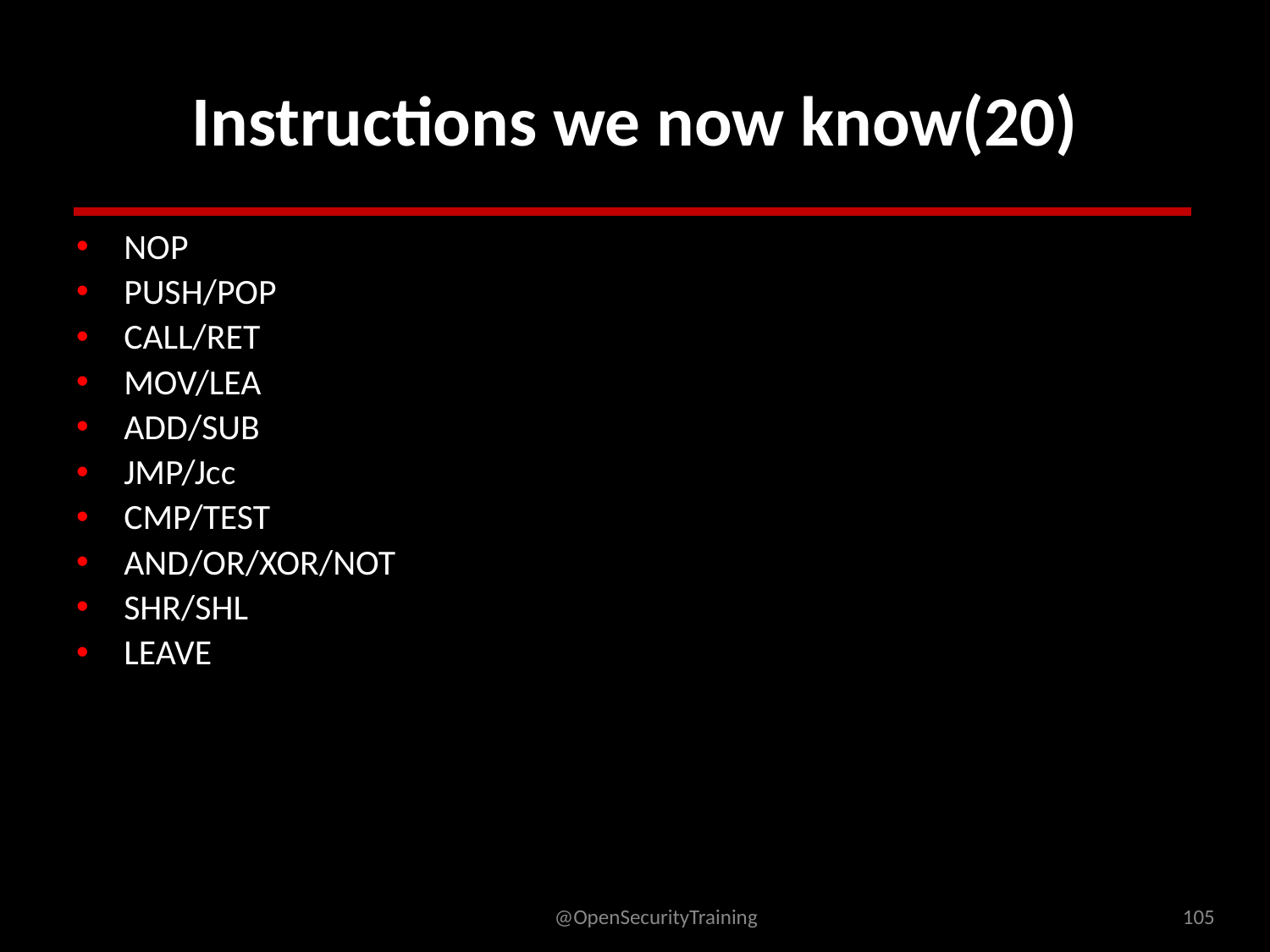

# Instructions we now know(20)
NOP
PUSH/POP
CALL/RET
MOV/LEA
ADD/SUB
JMP/Jcc
CMP/TEST
AND/OR/XOR/NOT
SHR/SHL
LEAVE